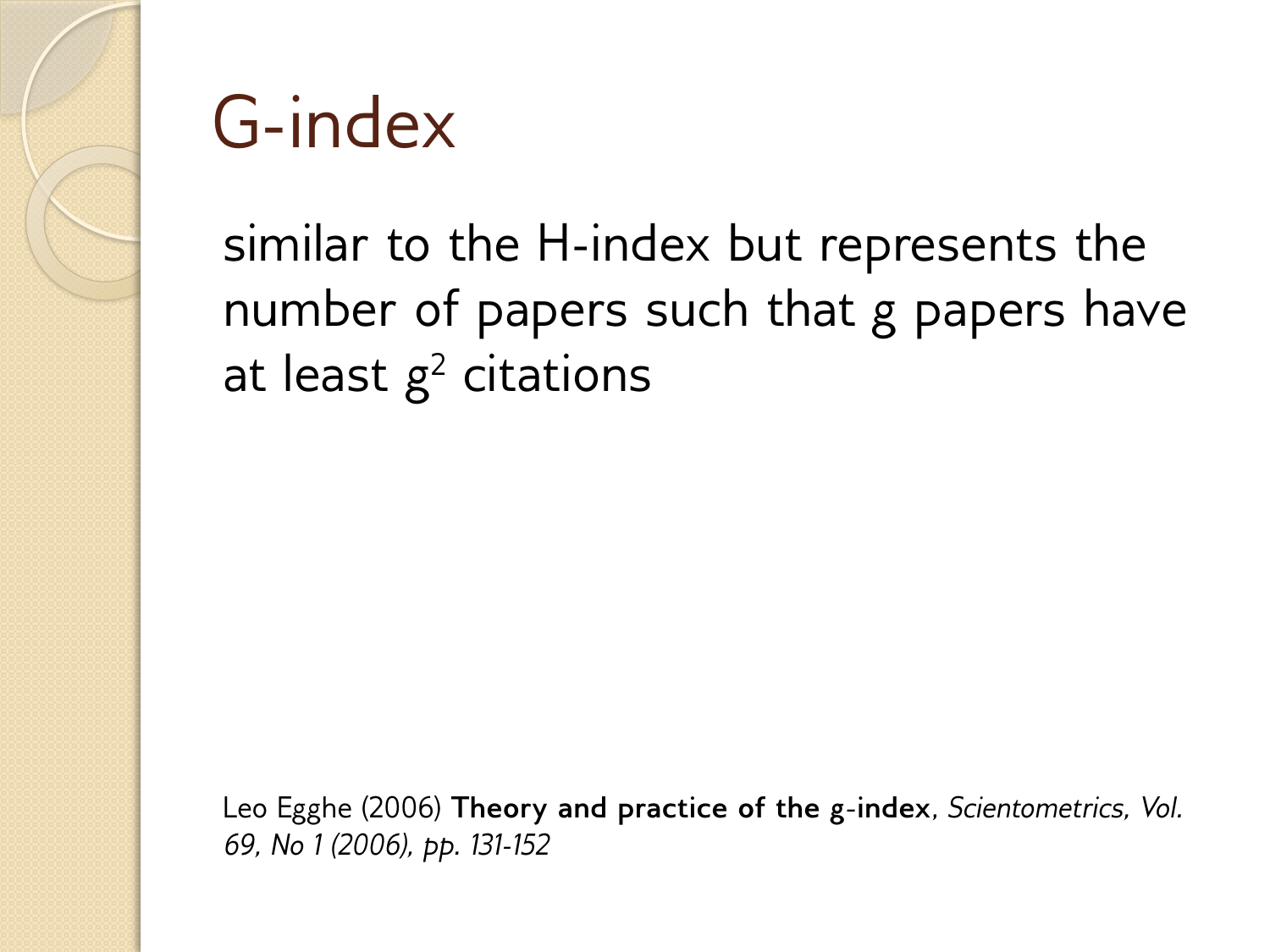

# G-index
similar to the H-index but represents the number of papers such that g papers have at least g2 citations

Leo Egghe (2006) Theory and practice of the g-index, Scientometrics, Vol. 69, No 1 (2006), pp. 131-152